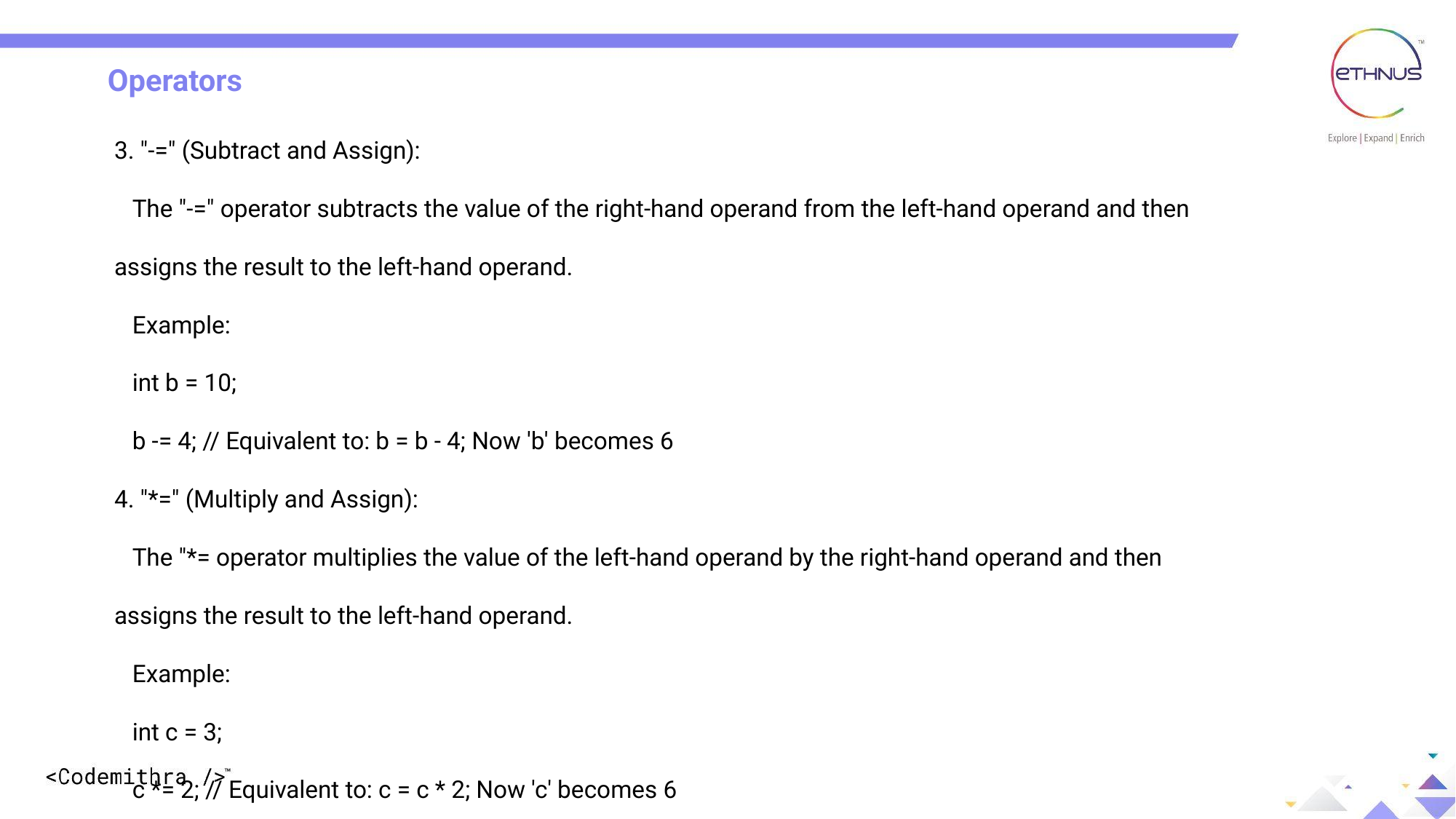

Operators
3. "-=" (Subtract and Assign):
   The "-=" operator subtracts the value of the right-hand operand from the left-hand operand and then assigns the result to the left-hand operand.
   Example:
   int b = 10;
   b -= 4; // Equivalent to: b = b - 4; Now 'b' becomes 6
4. "*=" (Multiply and Assign):
   The "*= operator multiplies the value of the left-hand operand by the right-hand operand and then assigns the result to the left-hand operand.
   Example:
   int c = 3;
   c *= 2; // Equivalent to: c = c * 2; Now 'c' becomes 6